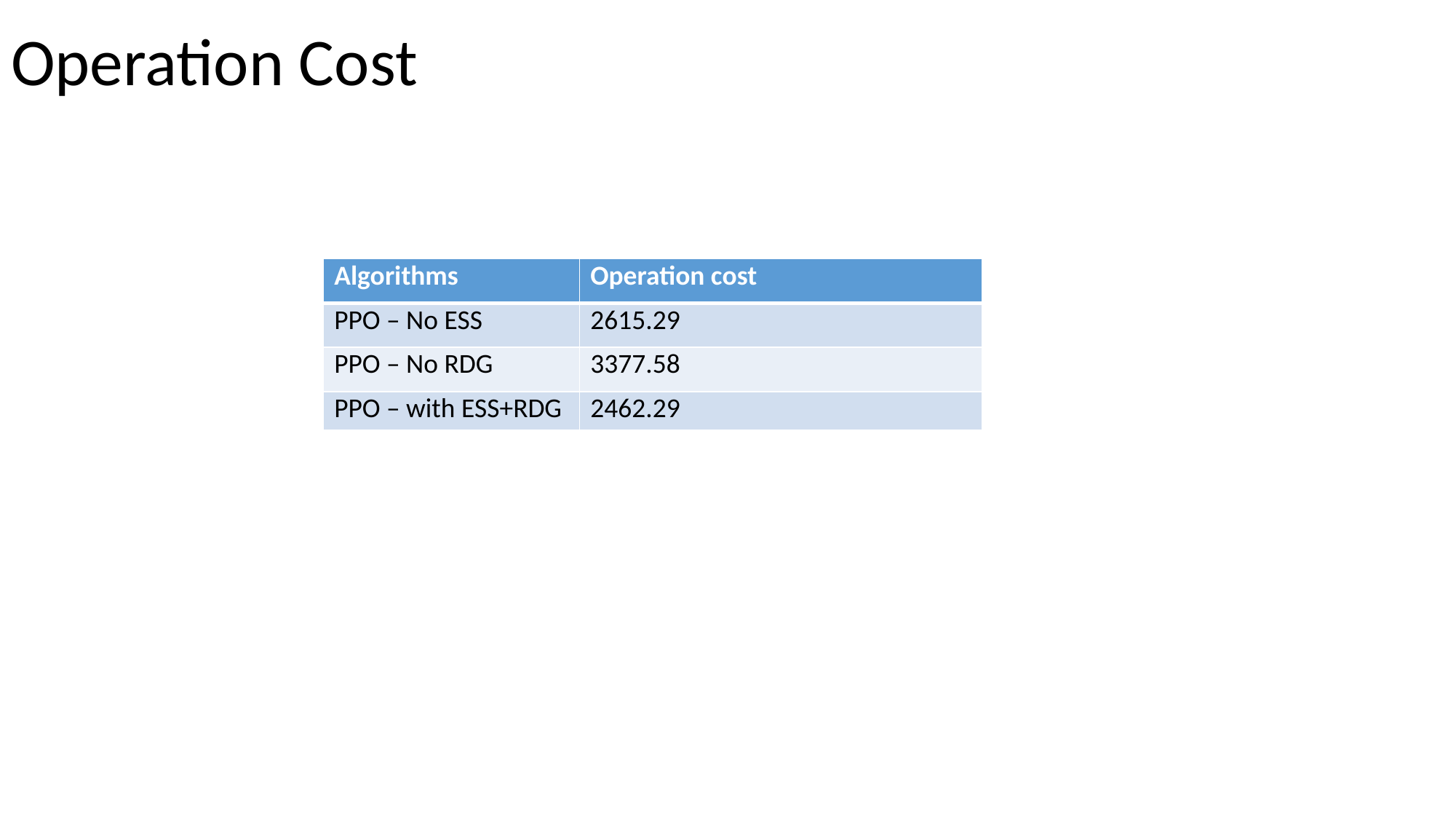

Operation Cost
| Algorithms | Operation cost |
| --- | --- |
| PPO – No ESS | 2615.29 |
| PPO – No RDG | 3377.58 |
| PPO – with ESS+RDG | 2462.29 |